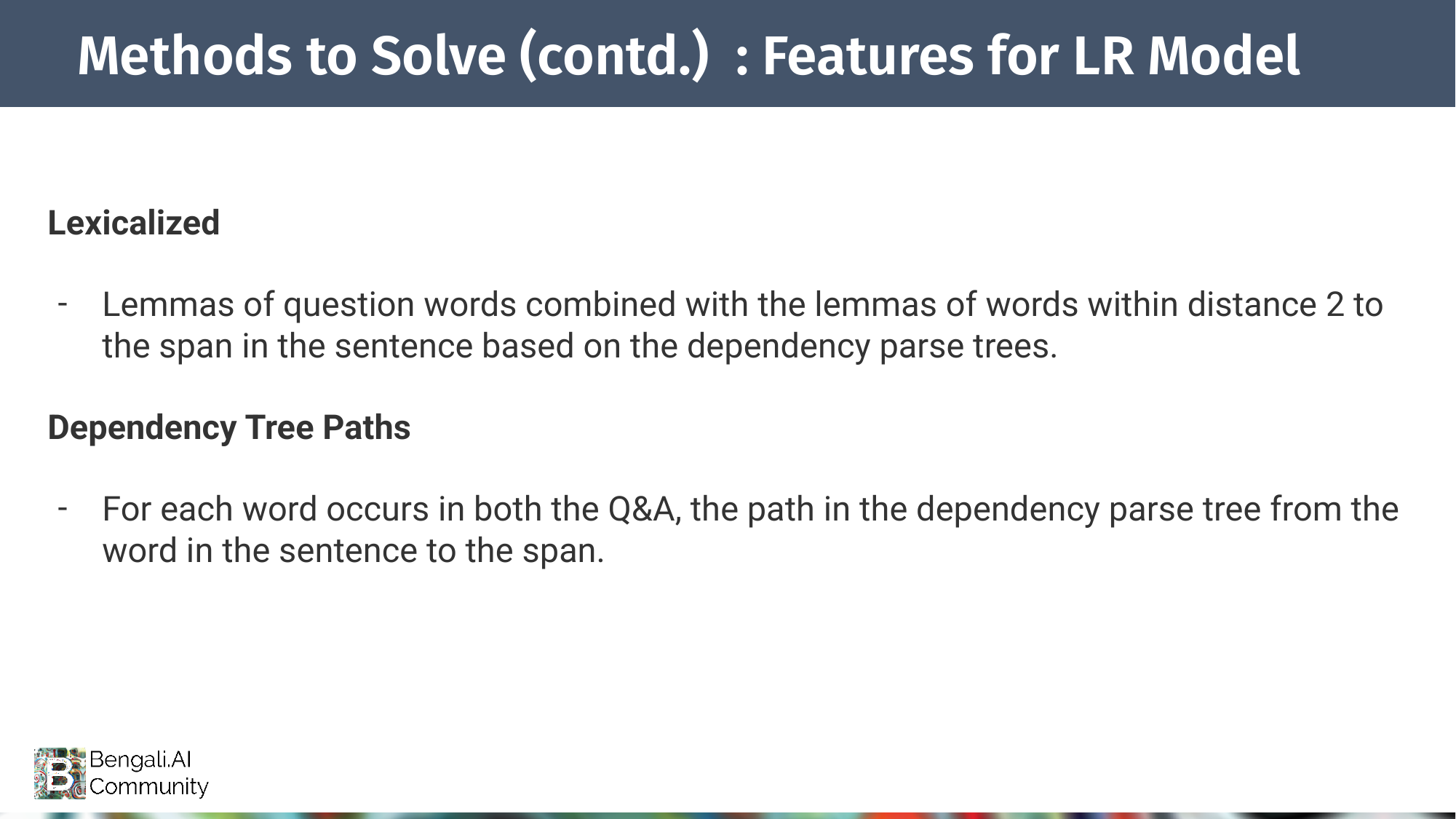

Methods to Solve (contd.)  : Features for LR Model
Lexicalized

Lemmas of question words combined with the lemmas of words within distance 2 to the span in the sentence based on the dependency parse trees.

Dependency Tree Paths

For each word occurs in both the Q&A, the path in the dependency parse tree from the word in the sentence to the span.